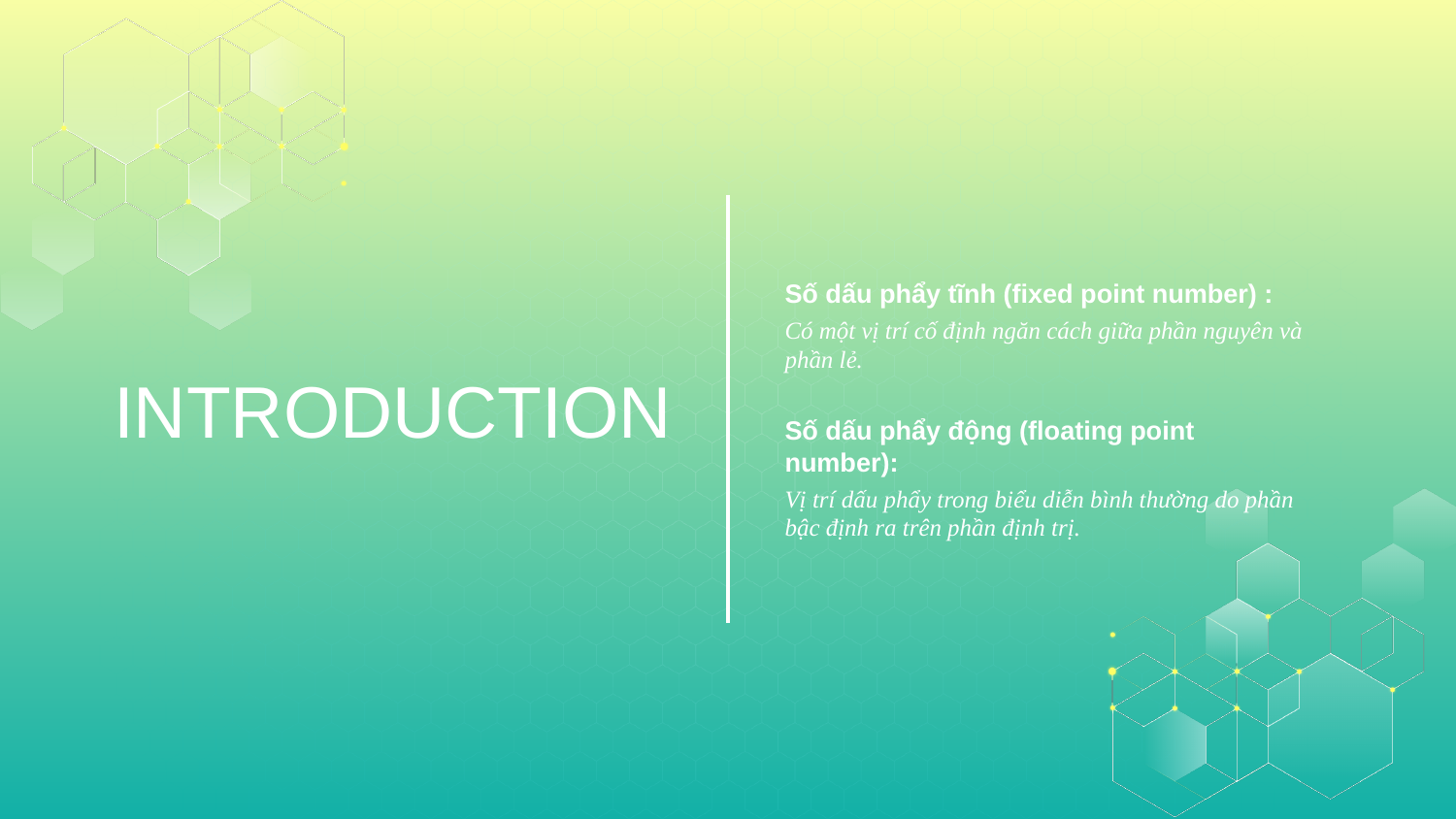

Số dấu phẩy tĩnh (fixed point number) :
Có một vị trí cố định ngăn cách giữa phần nguyên và phần lẻ.

Số dấu phẩy động (floating point number):
Vị trí dấu phẩy trong biểu diễn bình thường do phần bậc định ra trên phần định trị.
# INTRODUCTION